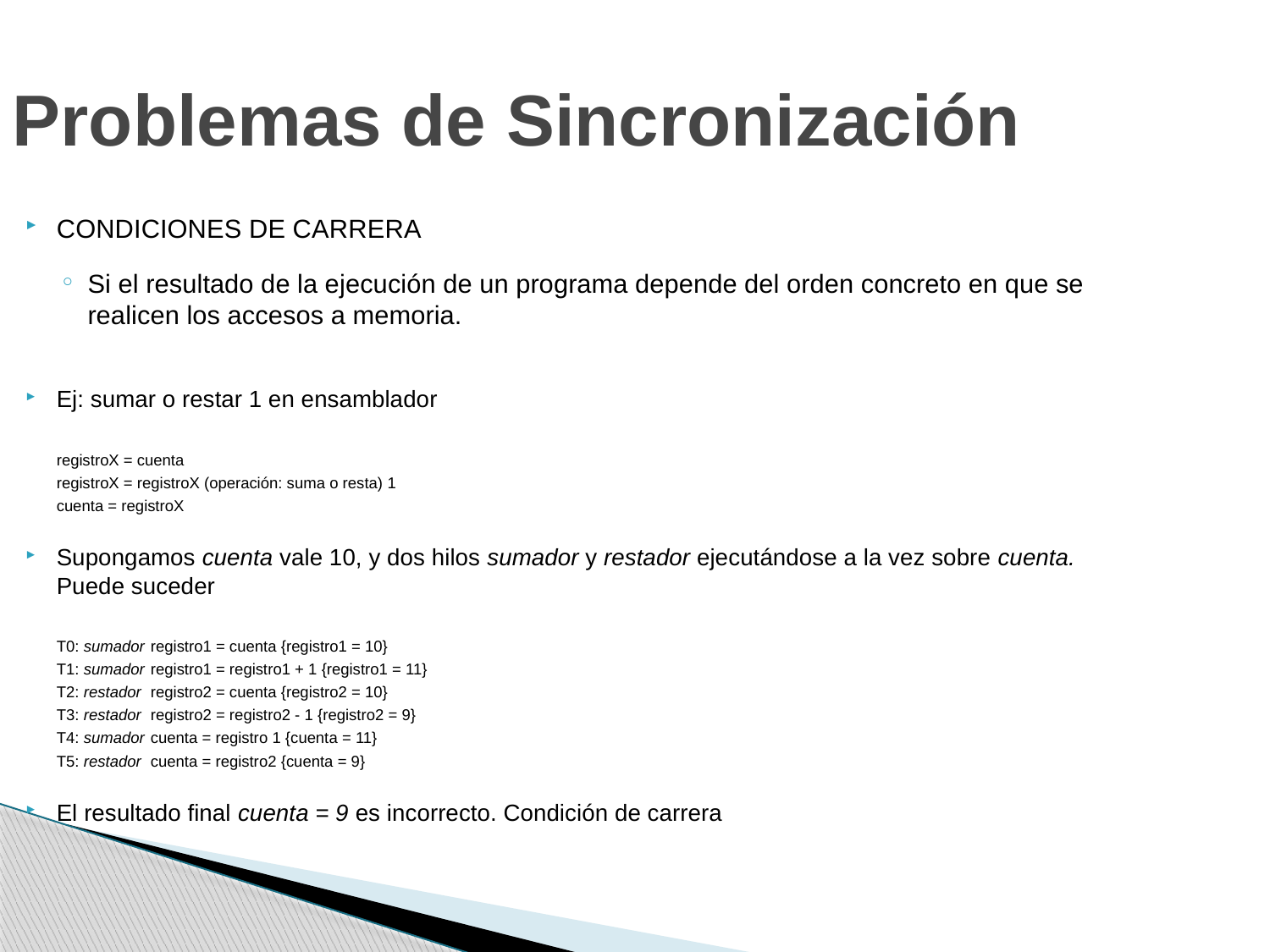

Problemas de Sincronización
CONDICIONES DE CARRERA

Si el resultado de la ejecución de un programa depende del orden concreto en que se realicen los accesos a memoria.

Ej: sumar o restar 1 en ensamblador

registroX = cuenta
registroX = registroX (operación: suma o resta) 1
cuenta = registroX

Supongamos cuenta vale 10, y dos hilos sumador y restador ejecutándose a la vez sobre cuenta. Puede suceder

T0: sumador	registro1 = cuenta {registro1 = 10}
T1: sumador	registro1 = registro1 + 1 {registro1 = 11}
T2: restador	registro2 = cuenta {registro2 = 10}
T3: restador	registro2 = registro2 - 1 {registro2 = 9}
T4: sumador	cuenta = registro 1 {cuenta = 11}
T5: restador	cuenta = registro2 {cuenta = 9}

El resultado final cuenta = 9 es incorrecto. Condición de carrera